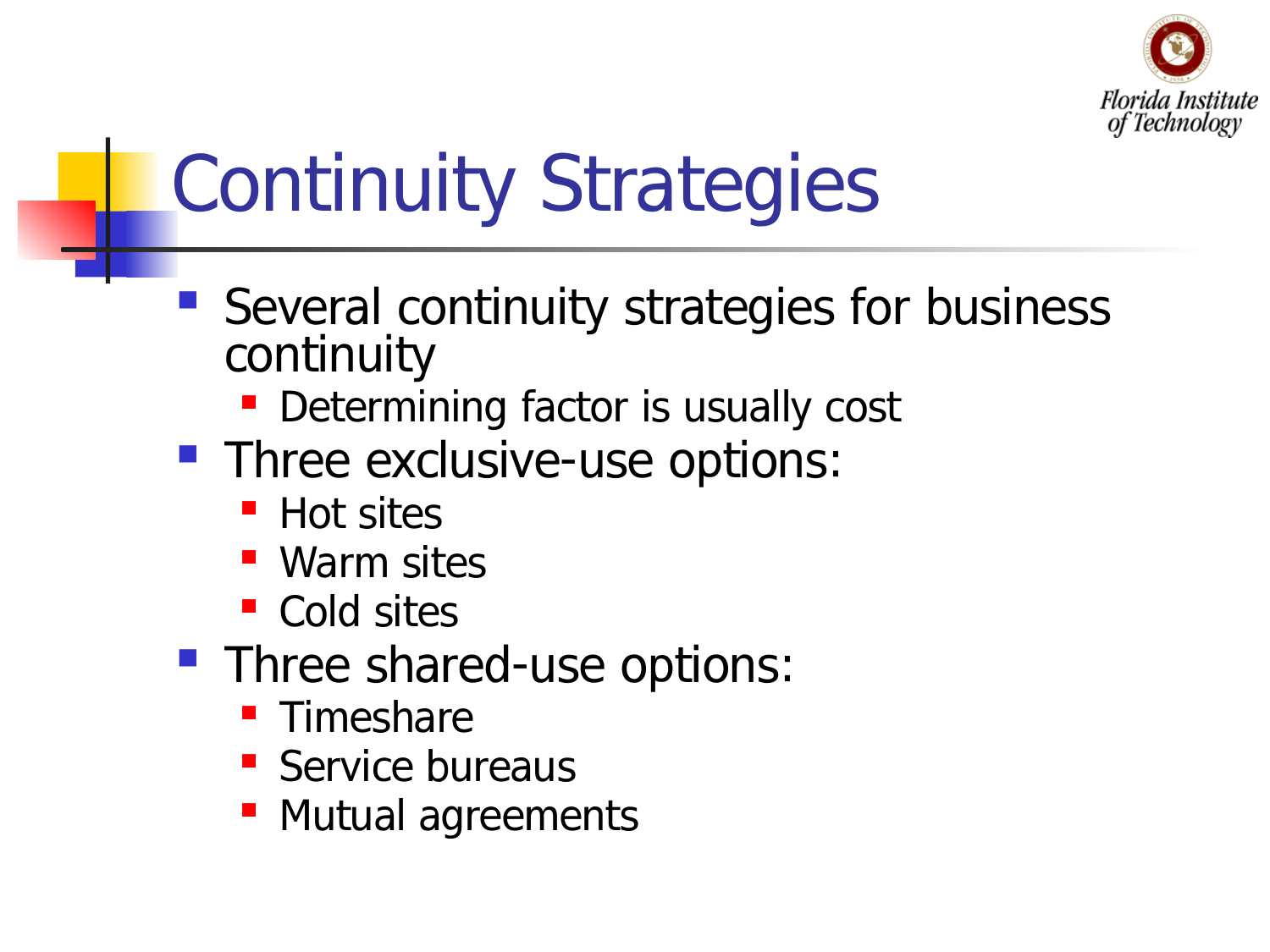

# Continuity Strategies
Several continuity strategies for business continuity
Determining factor is usually cost
Three exclusive-use options:
Hot sites
Warm sites
Cold sites
Three shared-use options:
Timeshare
Service bureaus
Mutual agreements